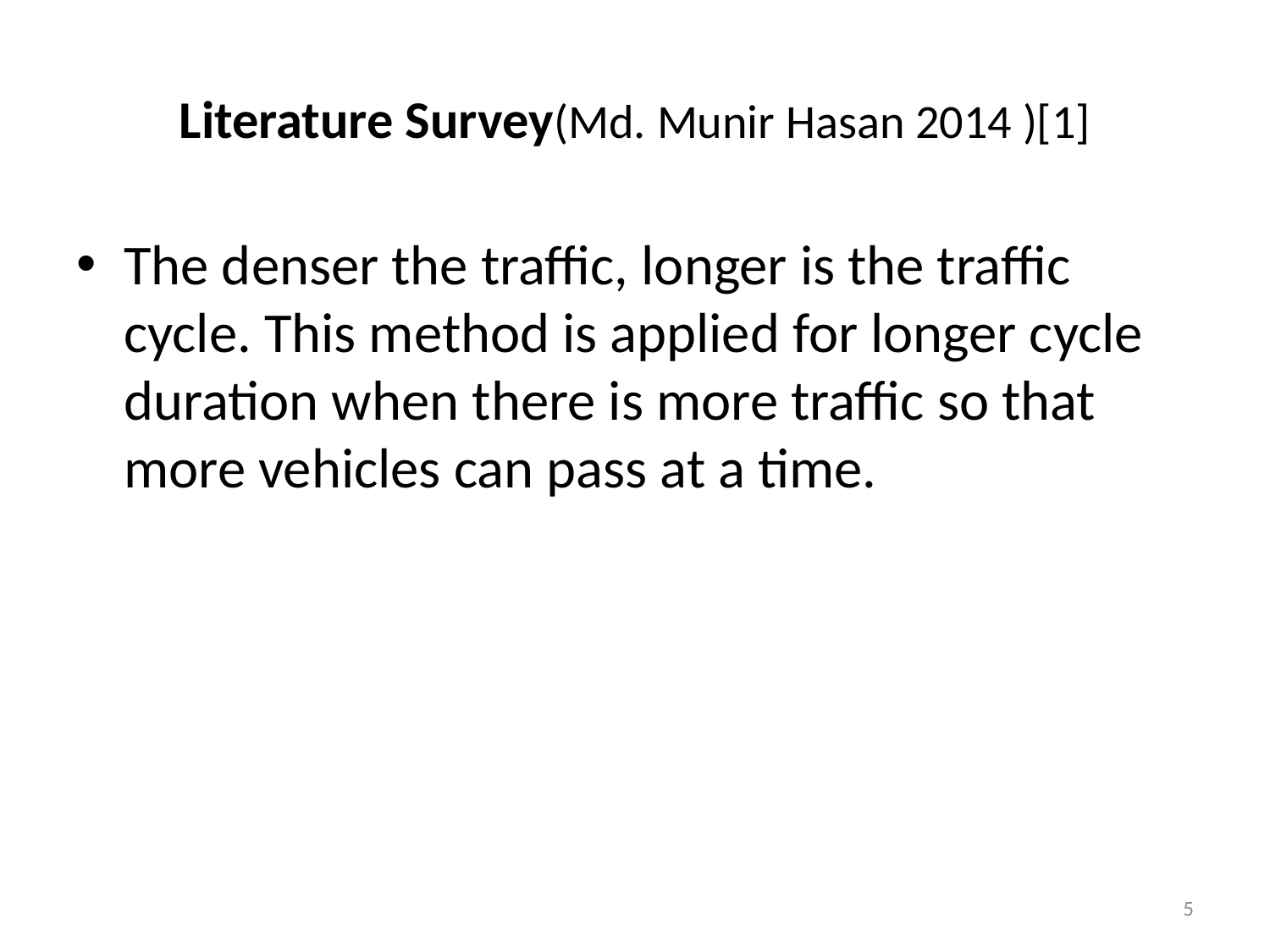

# Literature Survey(Md. Munir Hasan 2014 )[1]
The denser the traffic, longer is the traffic cycle. This method is applied for longer cycle duration when there is more traffic so that more vehicles can pass at a time.

5